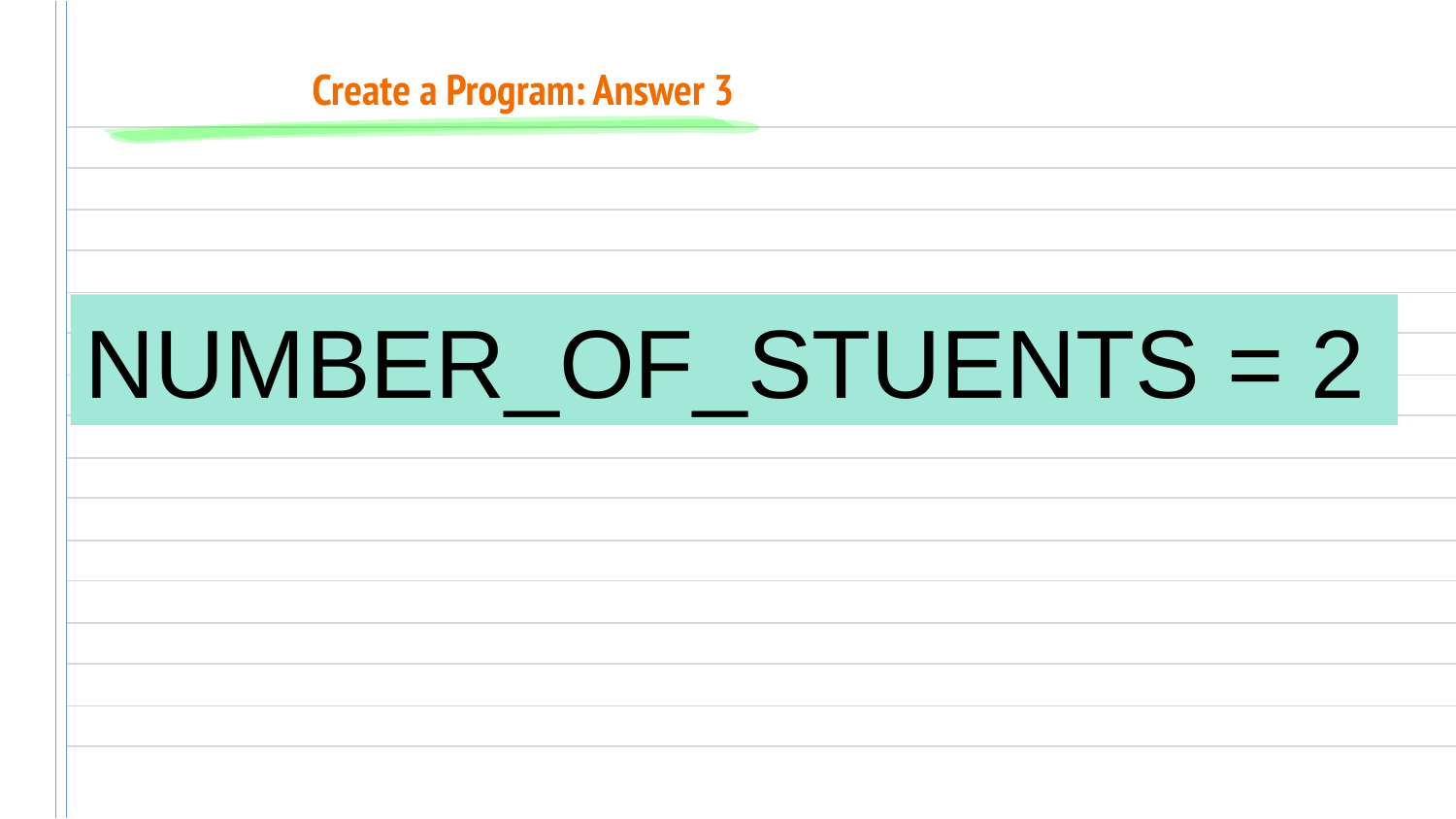

# Create a Program: Answer 3

NUMBER_OF_STUENTS = 2